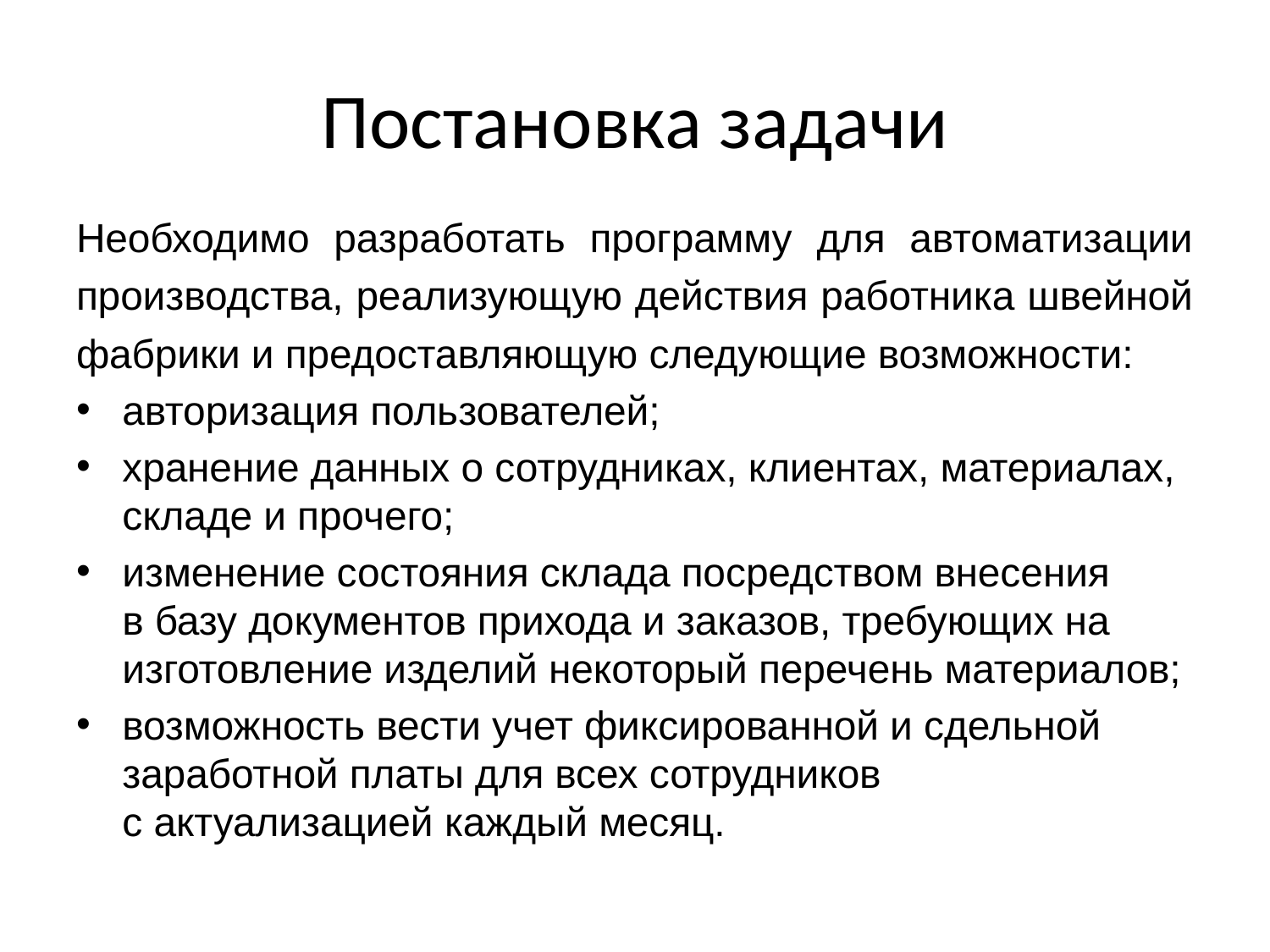

# Постановка задачи
Необходимо разработать программу для автоматизации производства, реализующую действия работника швейной фабрики и предоставляющую следующие возможности:
авторизация пользователей;
хранение данных о сотрудниках, клиентах, материалах, складе и прочего;
изменение состояния склада посредством внесения в базу документов прихода и заказов, требующих на изготовление изделий некоторый перечень материалов;
возможность вести учет фиксированной и сдельной заработной платы для всех сотрудников с актуализацией каждый месяц.